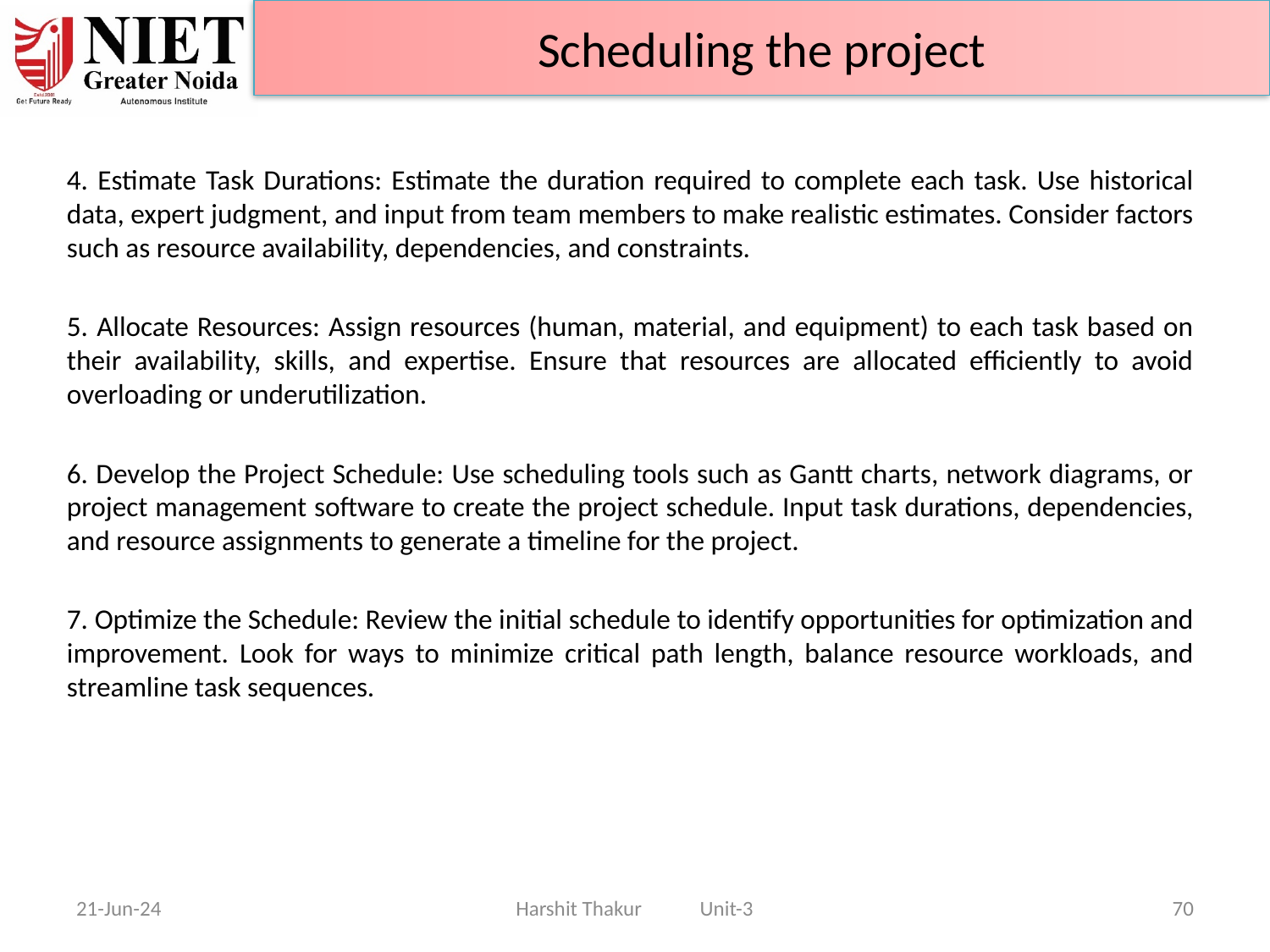

Scheduling the project

4. Estimate Task Durations: Estimate the duration required to complete each task. Use historical data, expert judgment, and input from team members to make realistic estimates. Consider factors such as resource availability, dependencies, and constraints.

5. Allocate Resources: Assign resources (human, material, and equipment) to each task based on their availability, skills, and expertise. Ensure that resources are allocated efficiently to avoid overloading or underutilization.

6. Develop the Project Schedule: Use scheduling tools such as Gantt charts, network diagrams, or project management software to create the project schedule. Input task durations, dependencies, and resource assignments to generate a timeline for the project.

7. Optimize the Schedule: Review the initial schedule to identify opportunities for optimization and improvement. Look for ways to minimize critical path length, balance resource workloads, and streamline task sequences.

21-Jun-24
Harshit Thakur            Unit-3
70